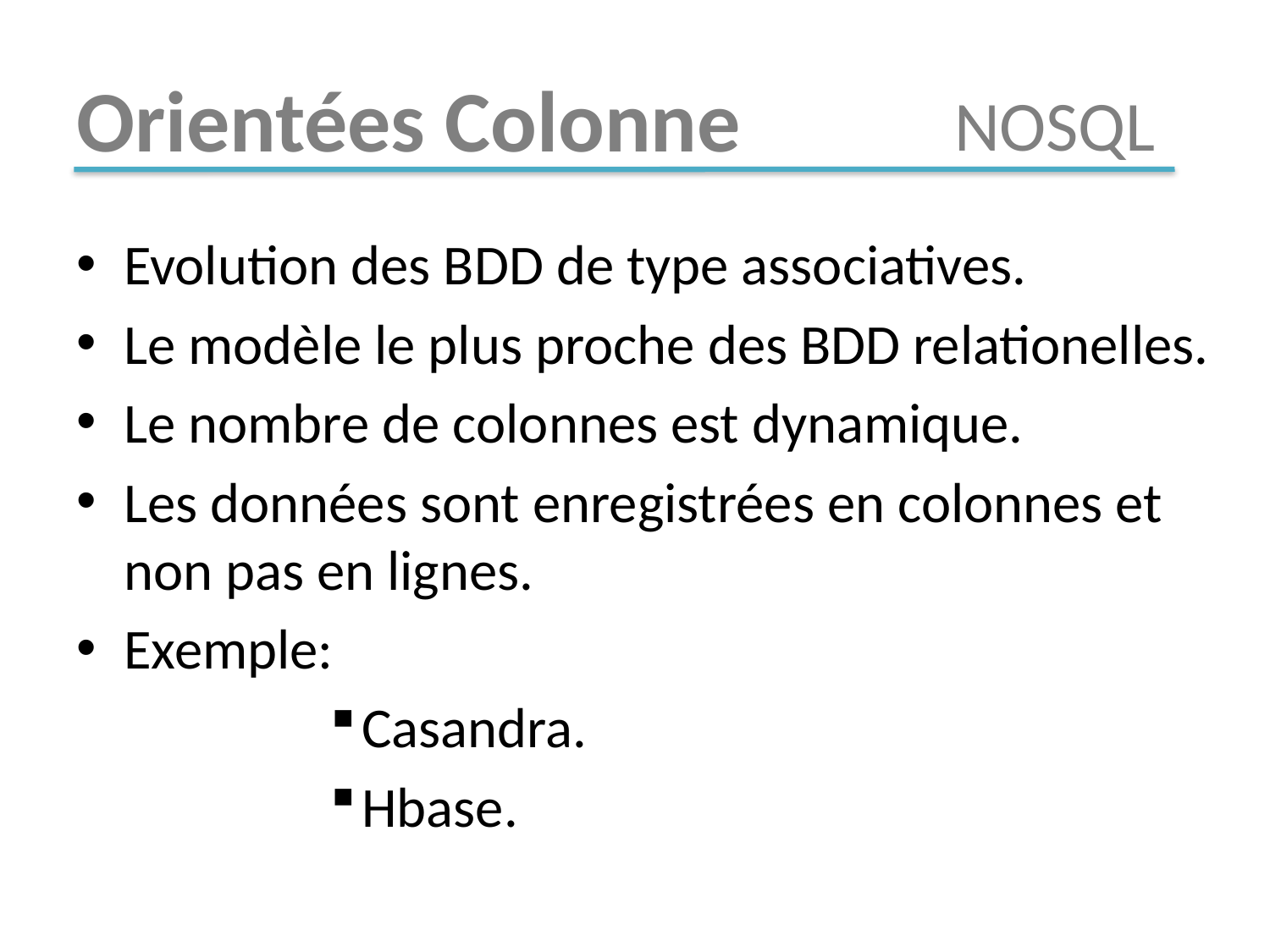

# Orientées Colonne
NOSQL
Evolution des BDD de type associatives.
Le modèle le plus proche des BDD relationelles.
Le nombre de colonnes est dynamique.
Les données sont enregistrées en colonnes et non pas en lignes.
Exemple:
Casandra.
Hbase.